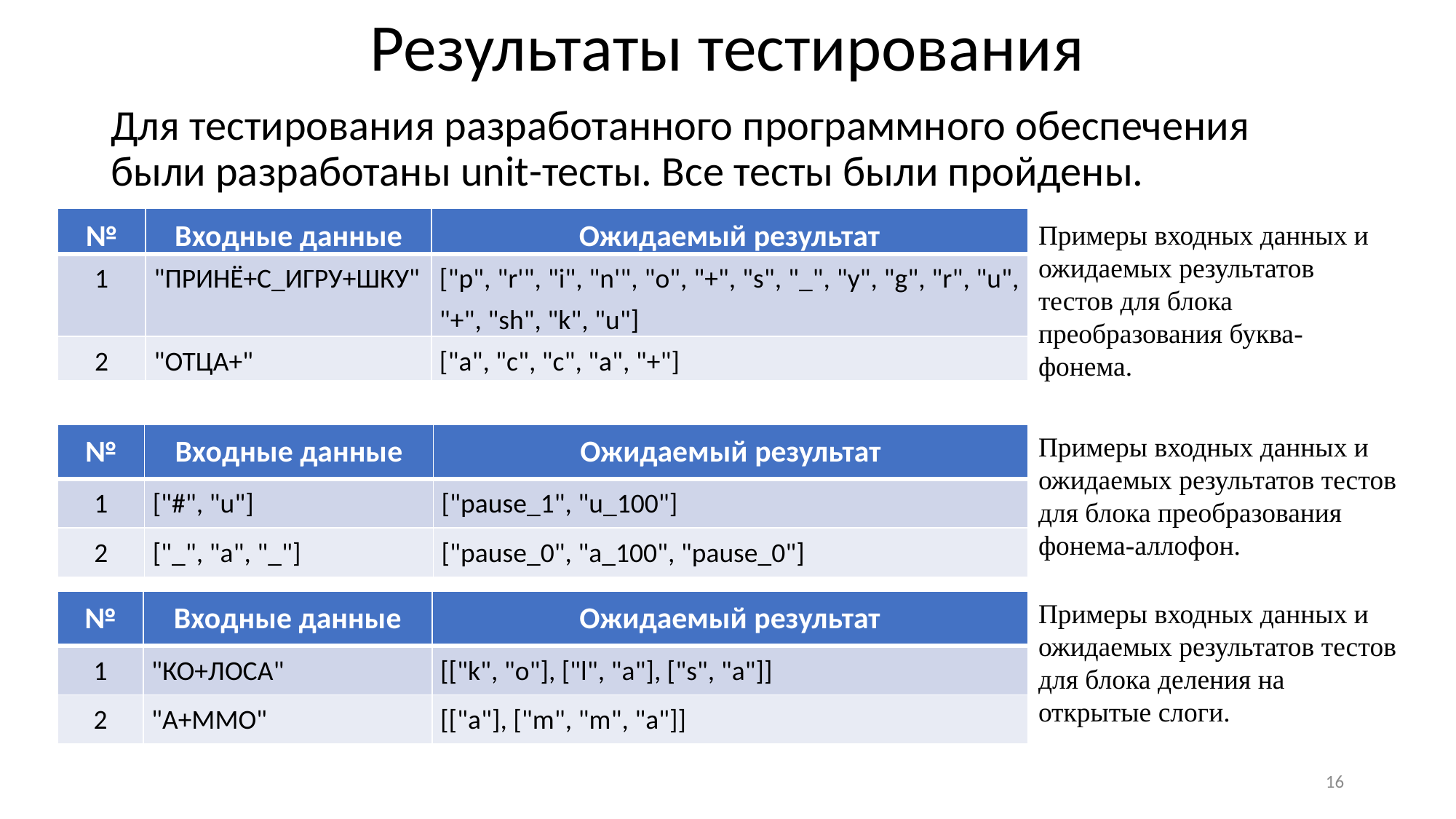

# Результаты тестирования
Для тестирования разработанного программного обеспечения были разработаны unit-тесты. Все тесты были пройдены.

| № | Входные данные | Ожидаемый результат |
| --- | --- | --- |
| 1 | "ПРИНЁ+С\_ИГРУ+ШКУ" | ["p", "r'", "i", "n'", "o", "+", "s", "\_", "y", "g", "r", "u", "+", "sh", "k", "u"] |
| 2 | "ОТЦА+" | ["a", "c", "c", "a", "+"] |
Примеры входных данных и ожидаемых результатов тестов для блока преобразования буква-фонема.
| № | Входные данные | Ожидаемый результат |
| --- | --- | --- |
| 1 | ["#", "u"] | ["pause\_1", "u\_100"] |
| 2 | ["\_", "a", "\_"] | ["pause\_0", "a\_100", "pause\_0"] |
Примеры входных данных и ожидаемых результатов тестов для блока преобразования фонема-аллофон.
| № | Входные данные | Ожидаемый результат |
| --- | --- | --- |
| 1 | "КО+ЛОСА" | [["k", "o"], ["l", "a"], ["s", "a"]] |
| 2 | "А+ММО" | [["a"], ["m", "m", "a"]] |
Примеры входных данных и ожидаемых результатов тестов для блока деления на открытые слоги.
16